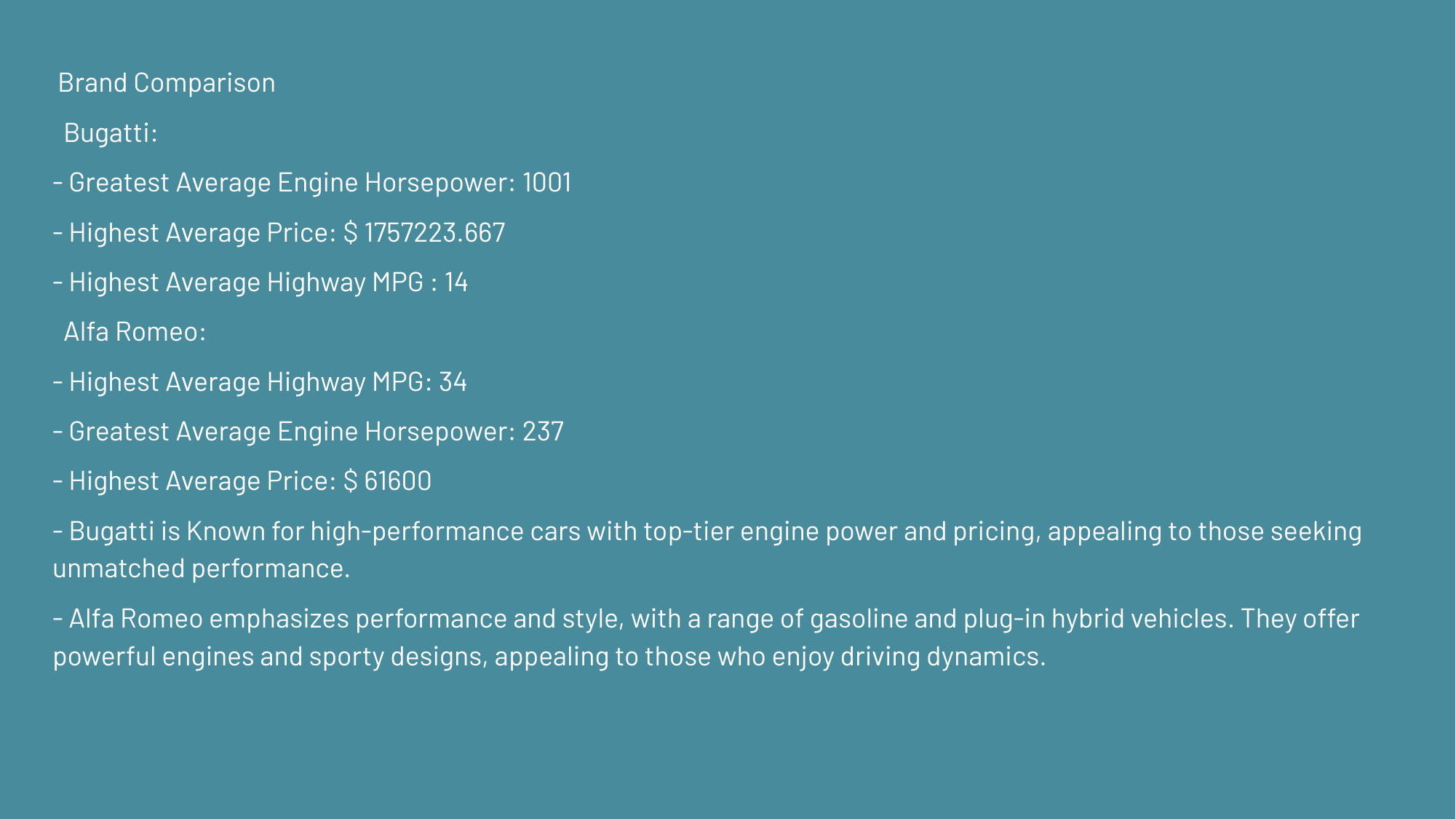

Brand Comparison
  Bugatti:
- Greatest Average Engine Horsepower: 1001
- Highest Average Price: $ 1757223.667
- Highest Average Highway MPG : 14
  Alfa Romeo:
- Highest Average Highway MPG: 34
- Greatest Average Engine Horsepower: 237
- Highest Average Price: $ 61600
- Bugatti is Known for high-performance cars with top-tier engine power and pricing, appealing to those seeking unmatched performance.
- Alfa Romeo emphasizes performance and style, with a range of gasoline and plug-in hybrid vehicles. They offer powerful engines and sporty designs, appealing to those who enjoy driving dynamics.
|  |  |
| --- | --- |